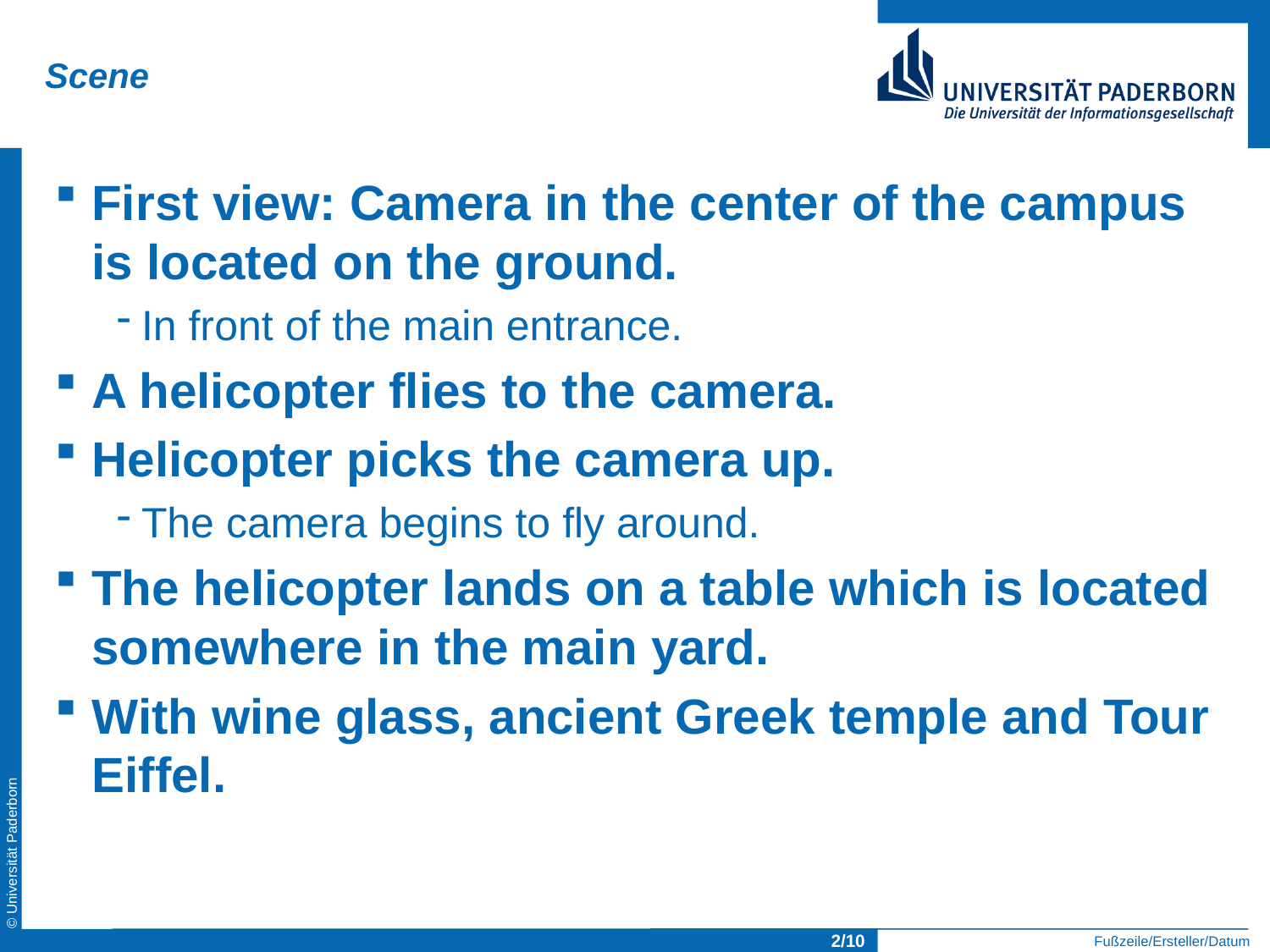

# Scene
First view: Camera in the center of the campus is located on the ground.
In front of the main entrance.
A helicopter flies to the camera.
Helicopter picks the camera up.
The camera begins to fly around.
The helicopter lands on a table which is located somewhere in the main yard.
With wine glass, ancient Greek temple and Tour Eiffel.
Fußzeile/Ersteller/Datum